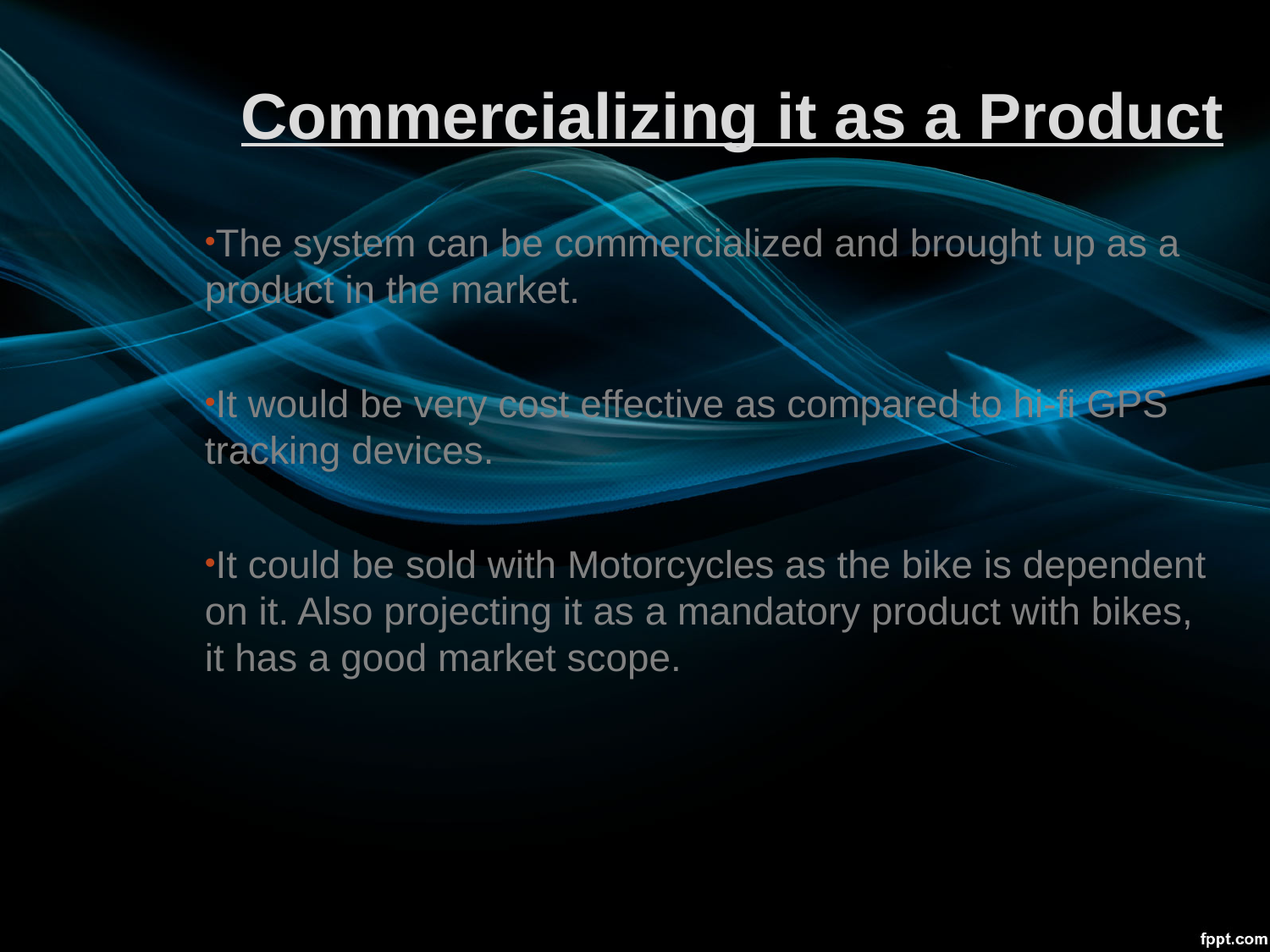

Commercializing it as a Product
The system can be commercialized and brought up as a product in the market.

It would be very cost effective as compared to hi-fi GPS tracking devices.

It could be sold with Motorcycles as the bike is dependent on it. Also projecting it as a mandatory product with bikes, it has a good market scope.